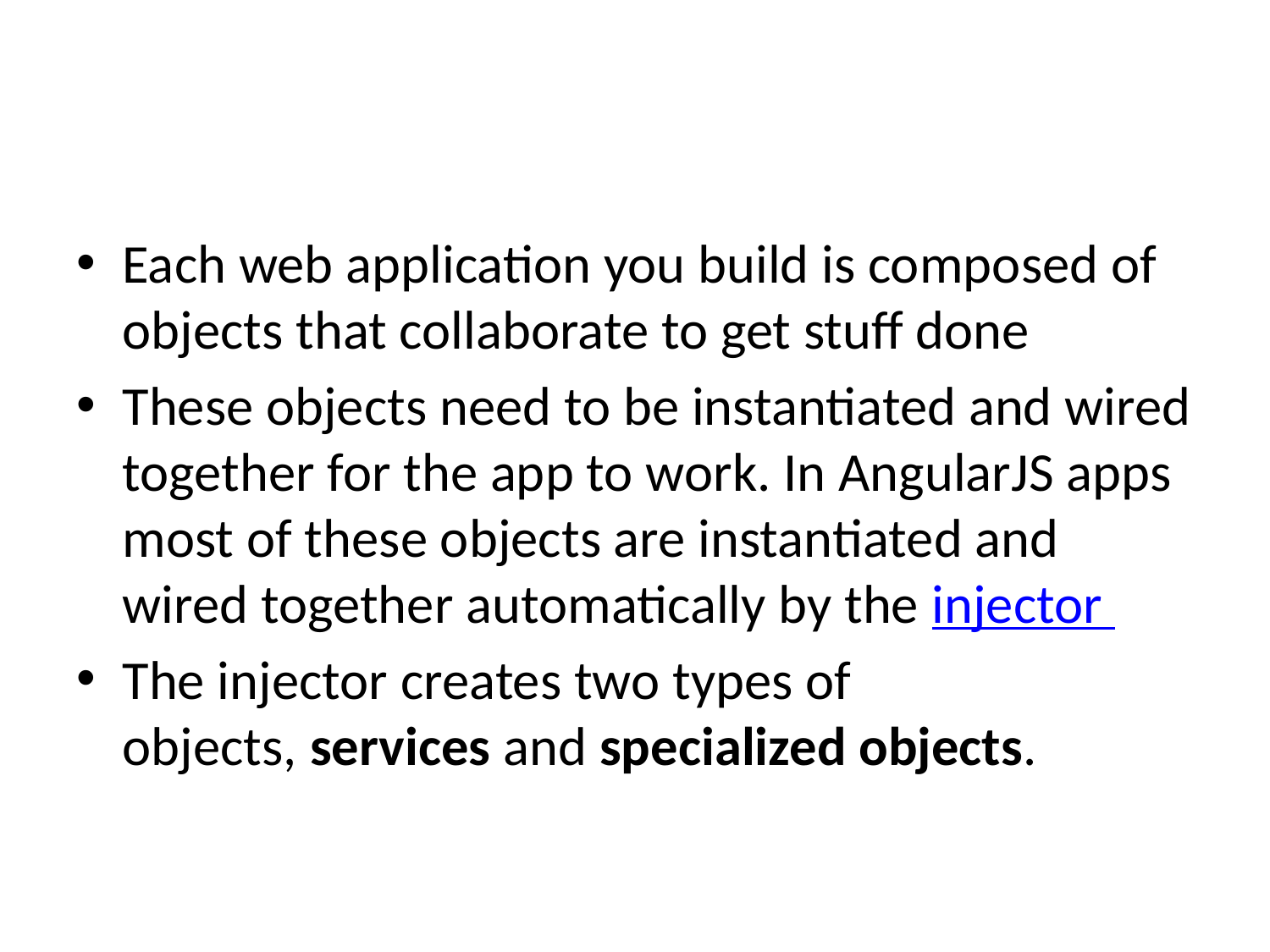

Each web application you build is composed of objects that collaborate to get stuff done
These objects need to be instantiated and wired together for the app to work. In AngularJS apps most of these objects are instantiated and wired together automatically by the injector
The injector creates two types of objects, services and specialized objects.